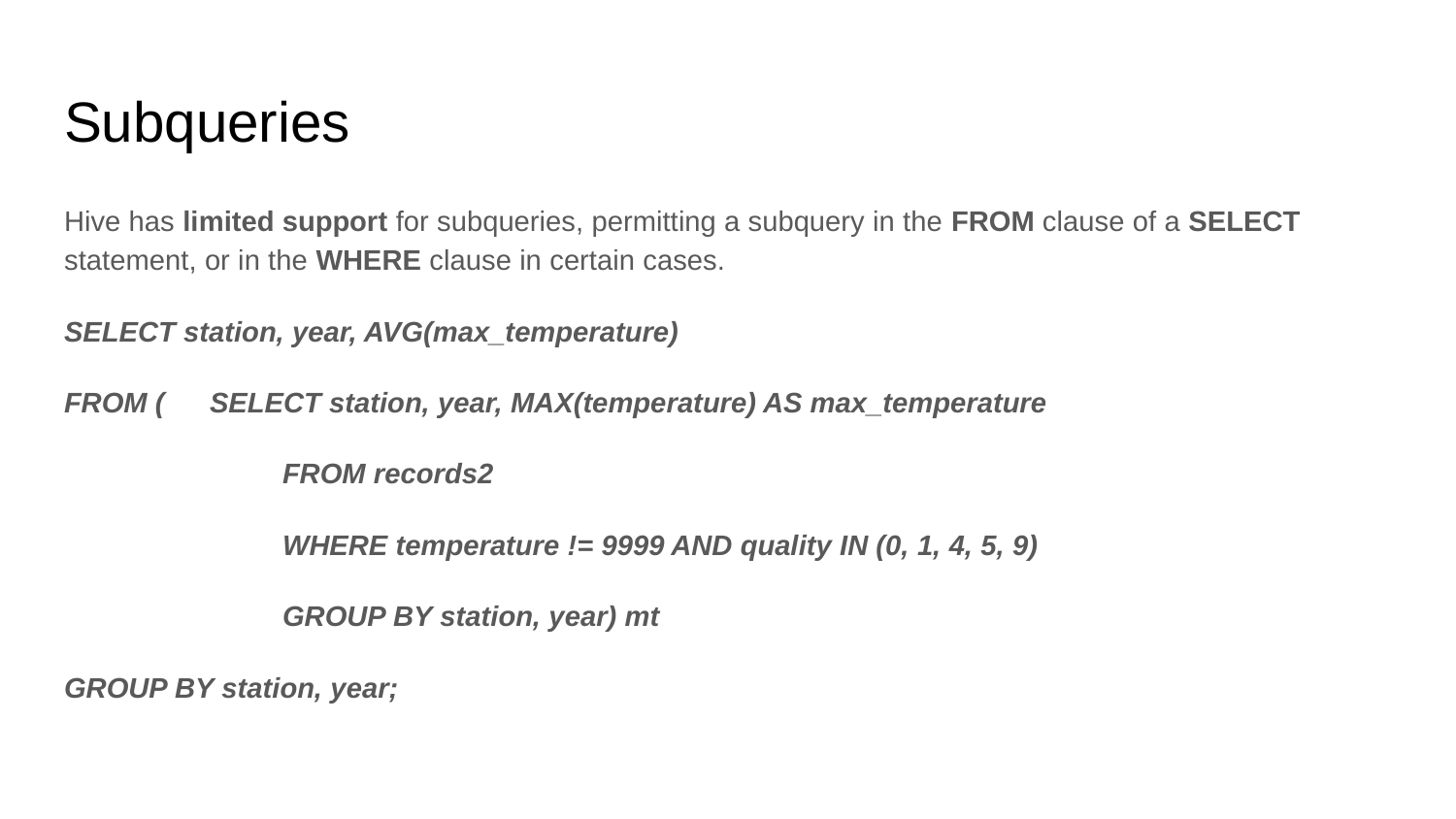

# Subqueries
Hive has limited support for subqueries, permitting a subquery in the FROM clause of a SELECT statement, or in the WHERE clause in certain cases.
SELECT station, year, AVG(max_temperature)
FROM (	SELECT station, year, MAX(temperature) AS max_temperature
FROM records2
WHERE temperature != 9999 AND quality IN (0, 1, 4, 5, 9)
GROUP BY station, year) mt
GROUP BY station, year;